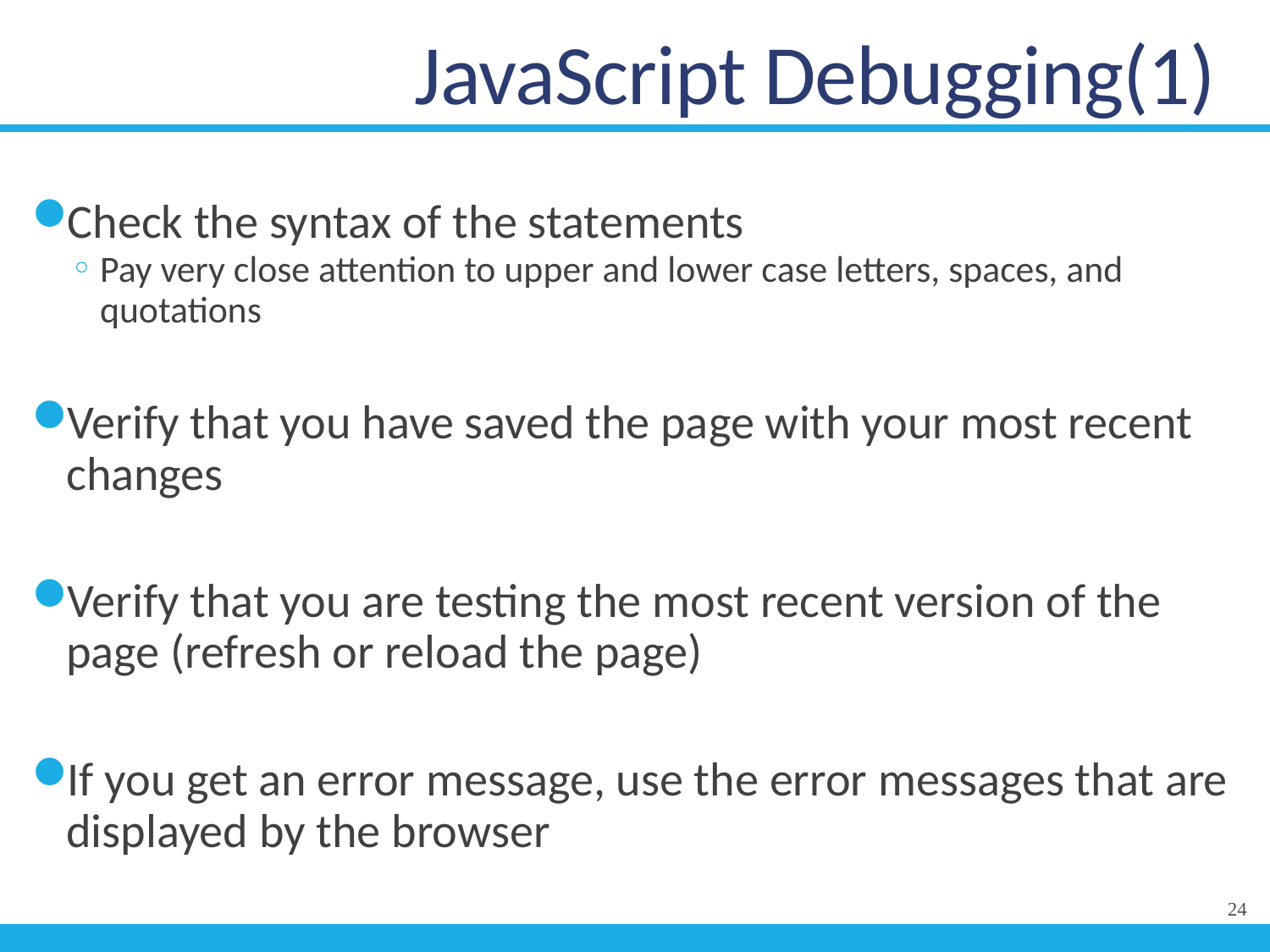

# JavaScript Debugging(1)
Check the syntax of the statements
Pay very close attention to upper and lower case letters, spaces, and quotations

Verify that you have saved the page with your most recent changes

Verify that you are testing the most recent version of the page (refresh or reload the page)

If you get an error message, use the error messages that are displayed by the browser
24